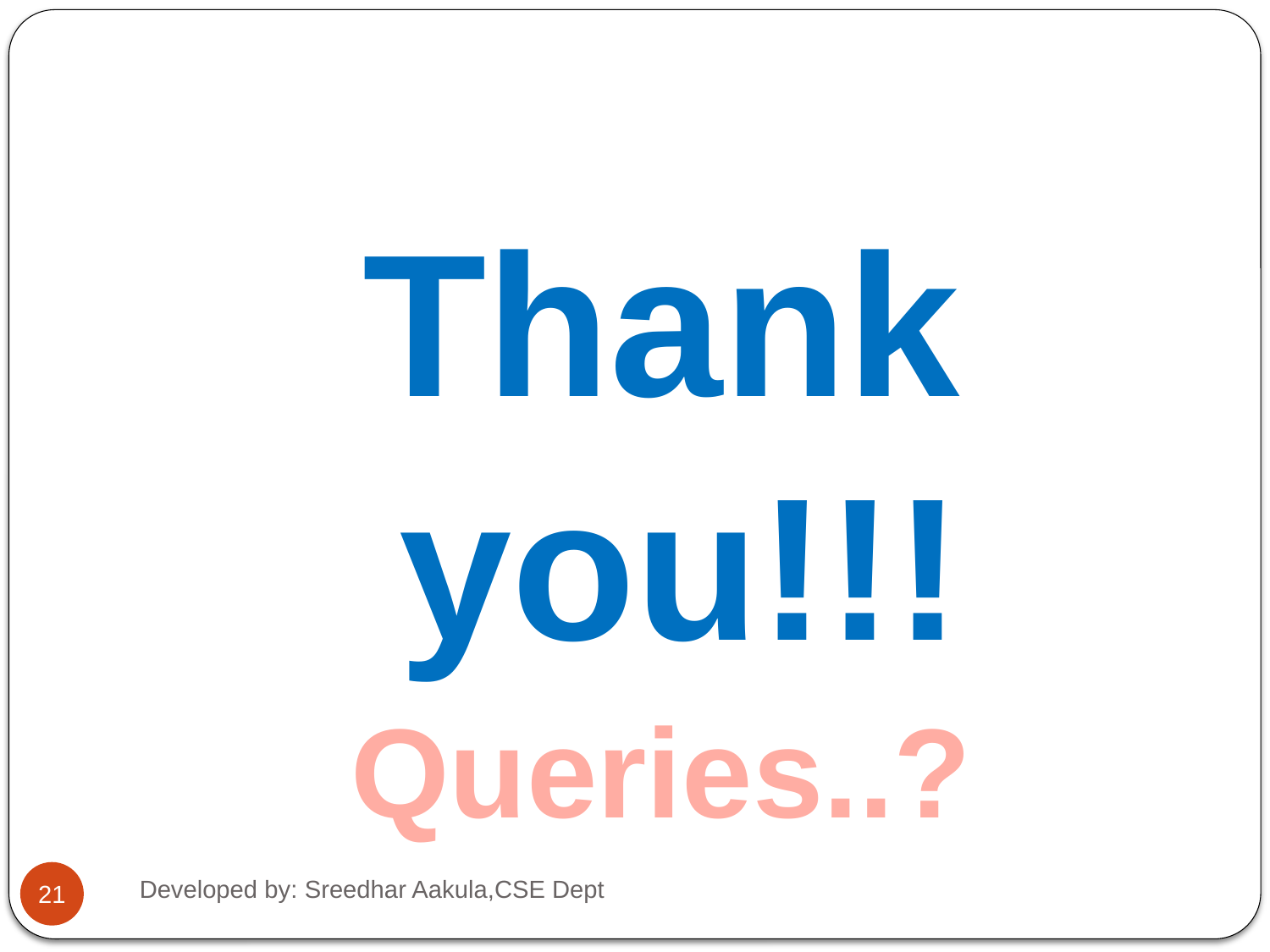

Thank you!!!
Queries..?
Developed by: Sreedhar Aakula,CSE Dept
21